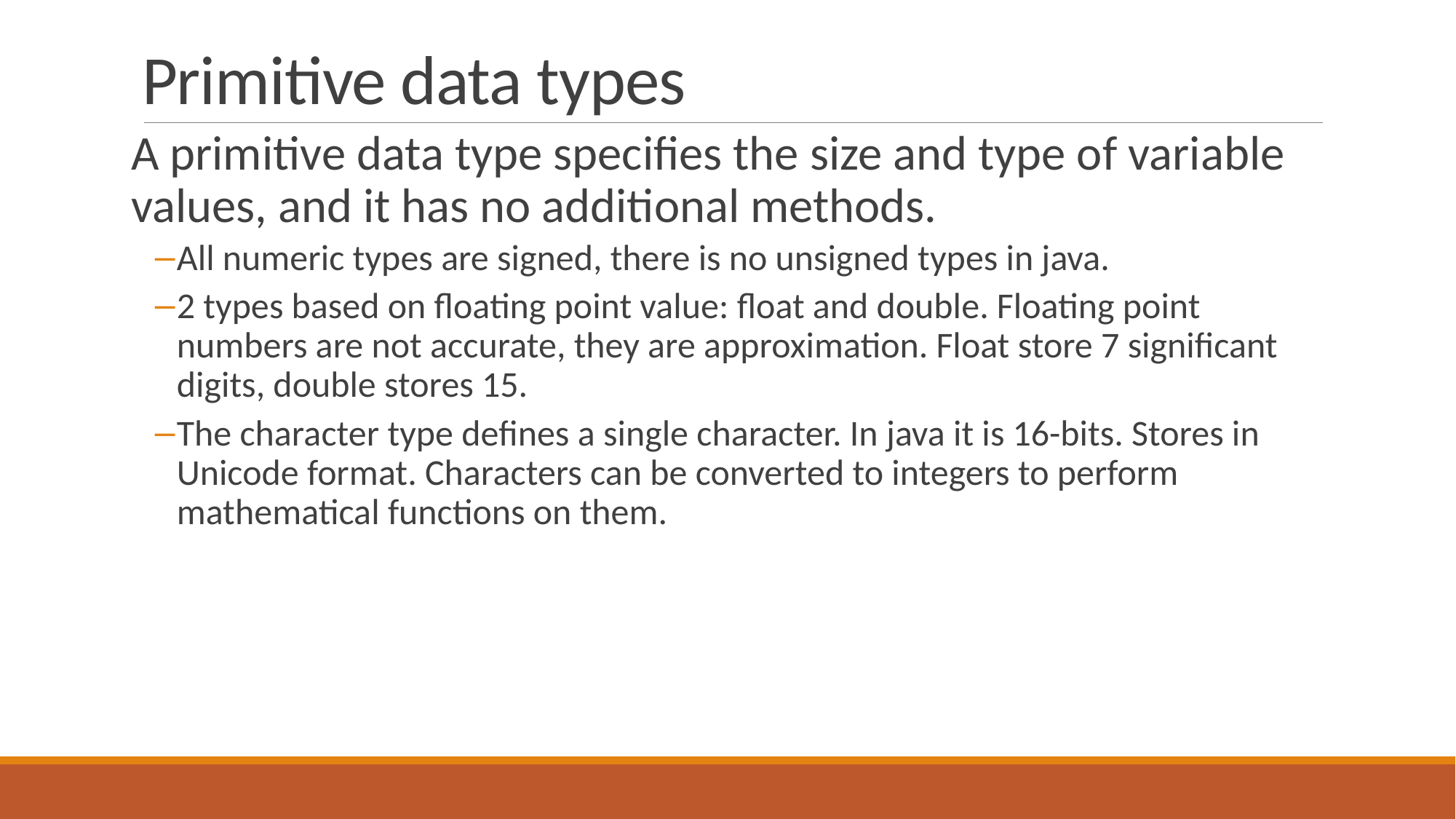

# Primitive data types
A primitive data type specifies the size and type of variable values, and it has no additional methods.
All numeric types are signed, there is no unsigned types in java.
2 types based on floating point value: float and double. Floating point numbers are not accurate, they are approximation. Float store 7 significant digits, double stores 15.
The character type defines a single character. In java it is 16-bits. Stores in Unicode format. Characters can be converted to integers to perform mathematical functions on them.

10